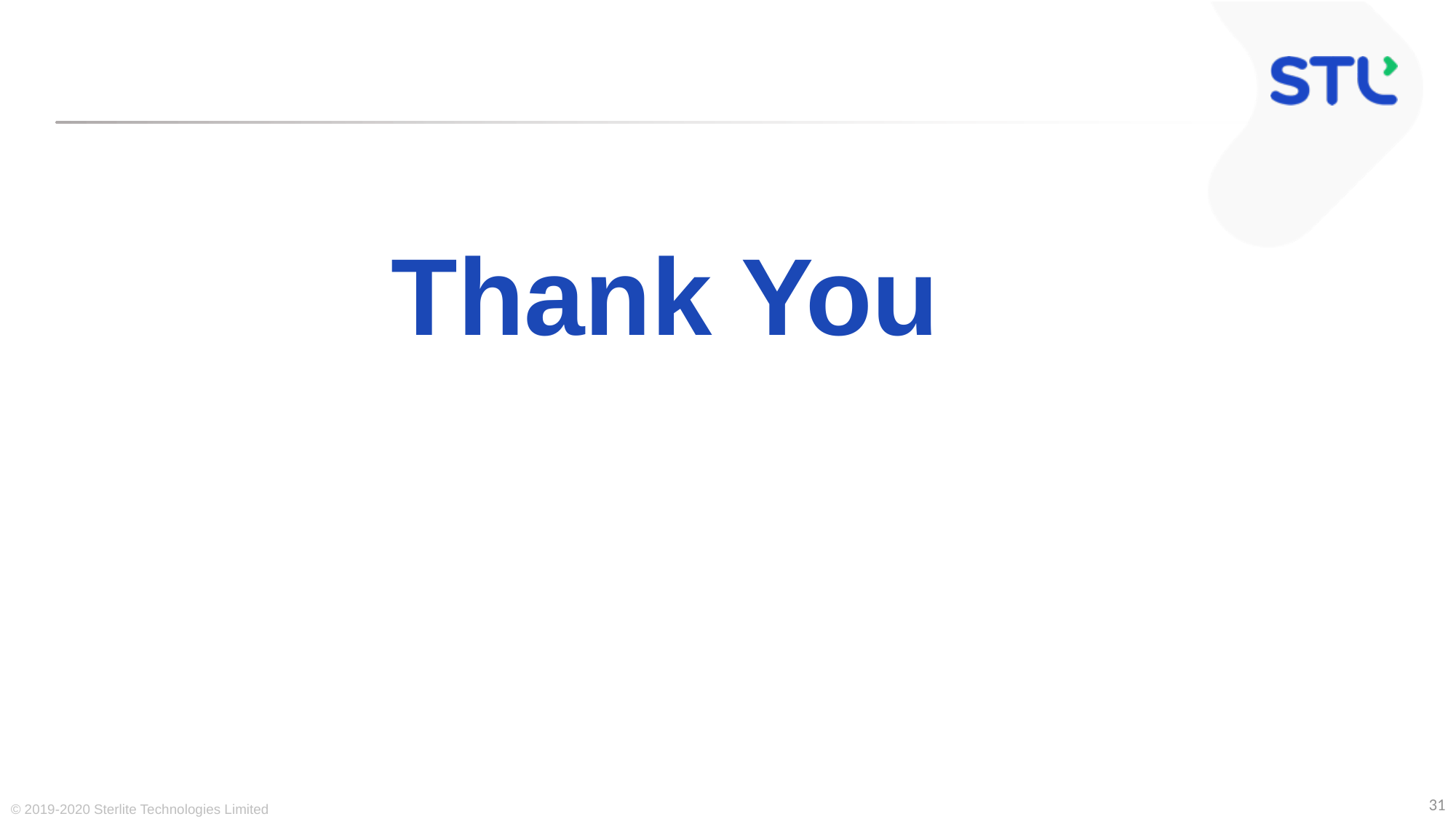

# Thank You
31
© 2019-2020 Sterlite Technologies Limited